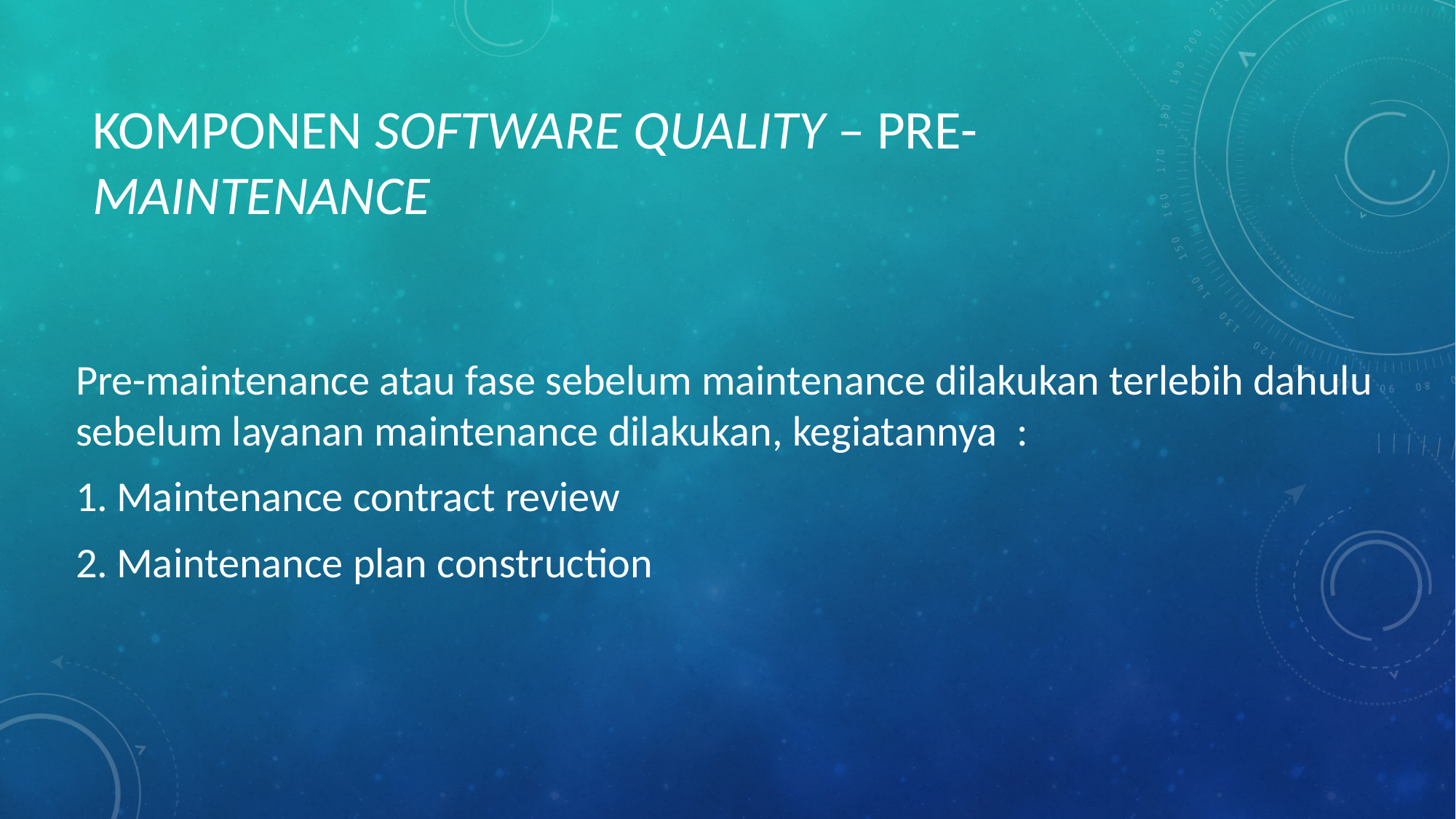

# Komponen software quality – pre-maintenance
Pre-maintenance atau fase sebelum maintenance dilakukan terlebih dahulu sebelum layanan maintenance dilakukan, kegiatannya  :
Maintenance contract review
Maintenance plan construction